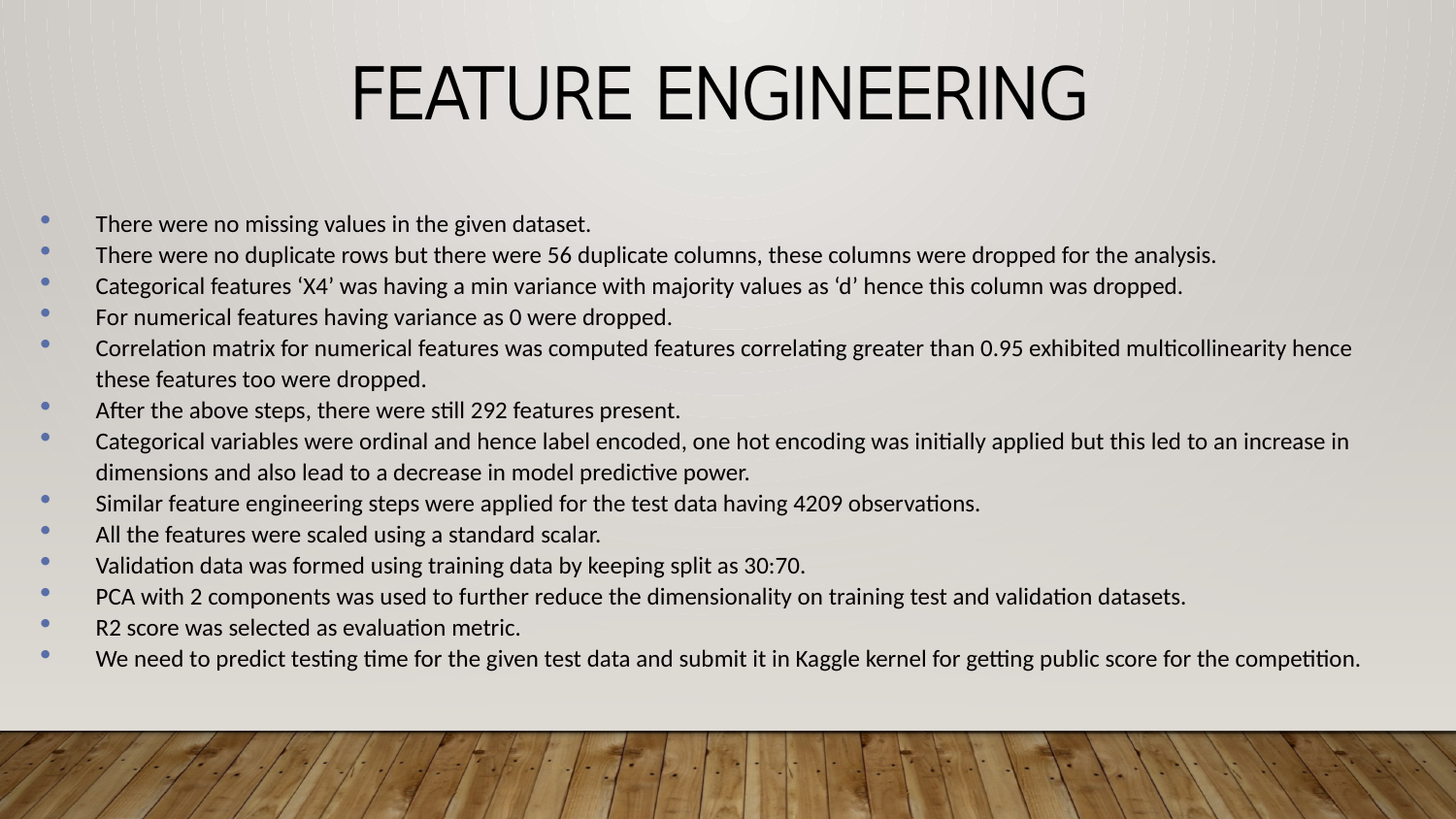

# Feature Engineering
There were no missing values in the given dataset.
There were no duplicate rows but there were 56 duplicate columns, these columns were dropped for the analysis.
Categorical features ‘X4’ was having a min variance with majority values as ‘d’ hence this column was dropped.
For numerical features having variance as 0 were dropped.
Correlation matrix for numerical features was computed features correlating greater than 0.95 exhibited multicollinearity hence these features too were dropped.
After the above steps, there were still 292 features present.
Categorical variables were ordinal and hence label encoded, one hot encoding was initially applied but this led to an increase in dimensions and also lead to a decrease in model predictive power.
Similar feature engineering steps were applied for the test data having 4209 observations.
All the features were scaled using a standard scalar.
Validation data was formed using training data by keeping split as 30:70.
PCA with 2 components was used to further reduce the dimensionality on training test and validation datasets.
R2 score was selected as evaluation metric.
We need to predict testing time for the given test data and submit it in Kaggle kernel for getting public score for the competition.